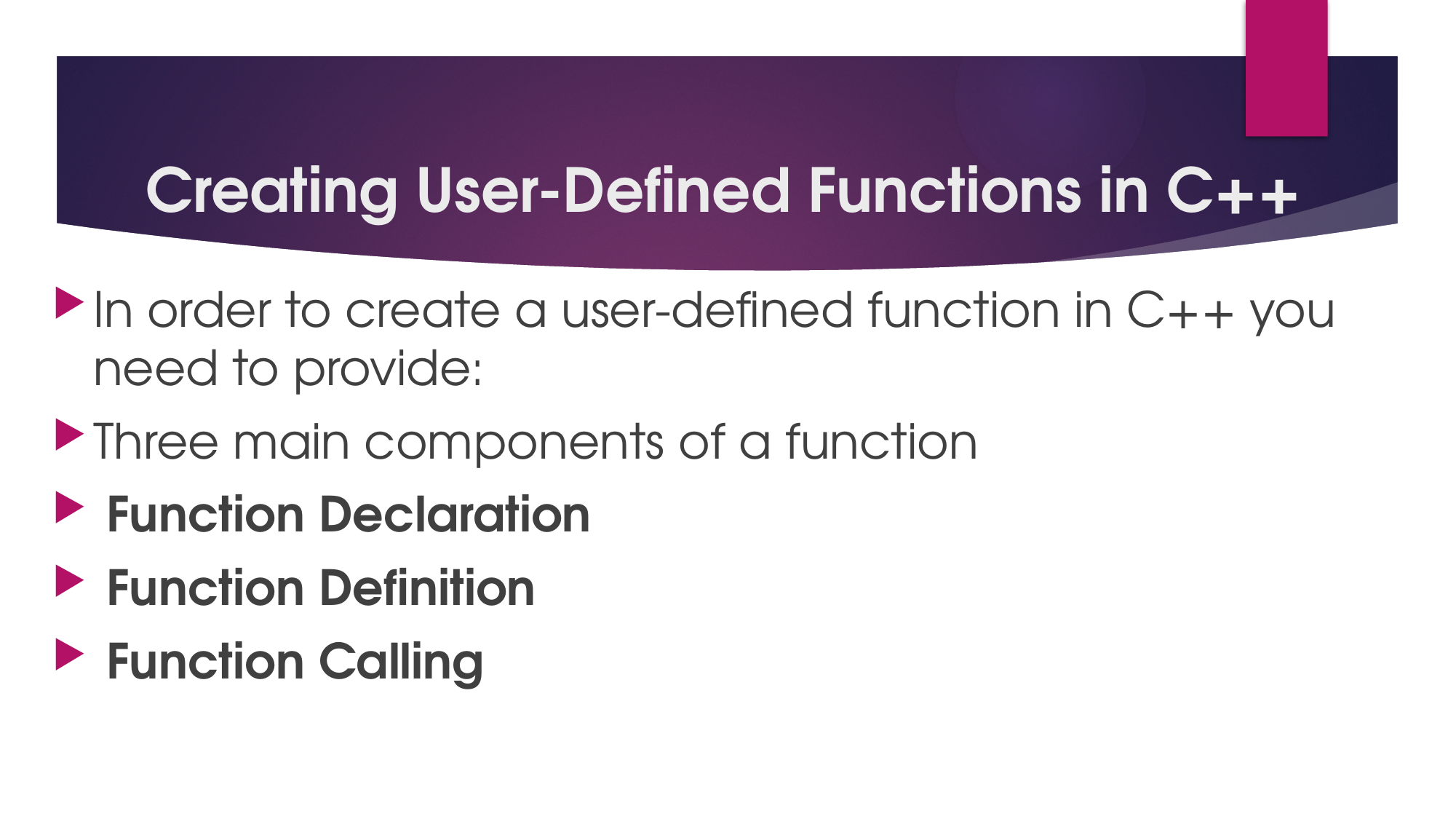

# Creating User-Defined Functions in C++
In order to create a user-defined function in C++ you need to provide:
Three main components of a function
 Function Declaration
 Function Definition
 Function Calling